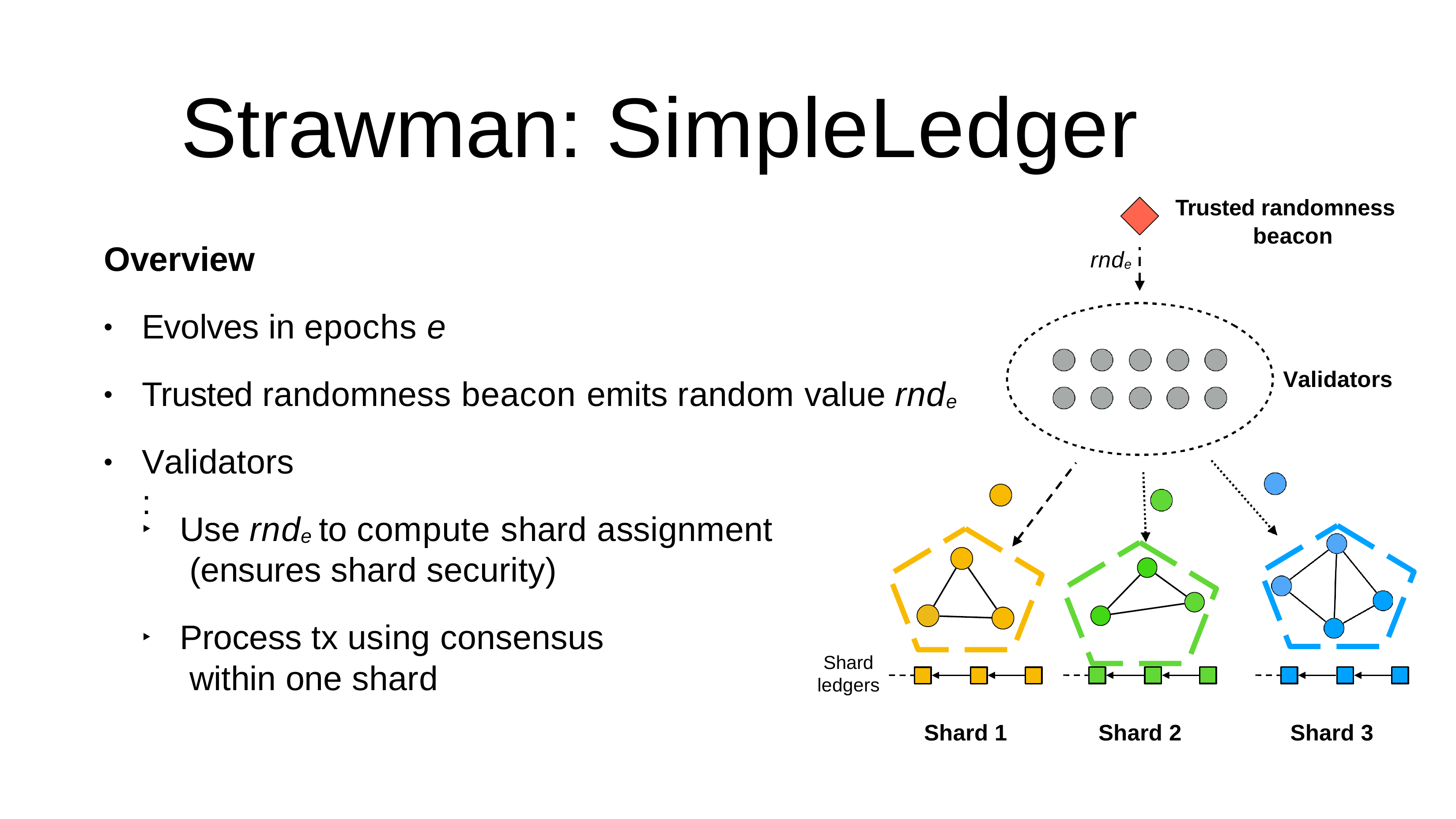

# Strawman: SimpleLedger
Trusted randomness  beacon

Overview
rnde

Evolves in epochs e
•
Validators
Trusted randomness beacon emits random value rnde
•
Validators:
•

Use rnde to compute shard assignment  (ensures shard security)
‣

Process tx using consensus  within one shard

‣
Shard  ledgers

Shard 1
Shard 2
Shard 3